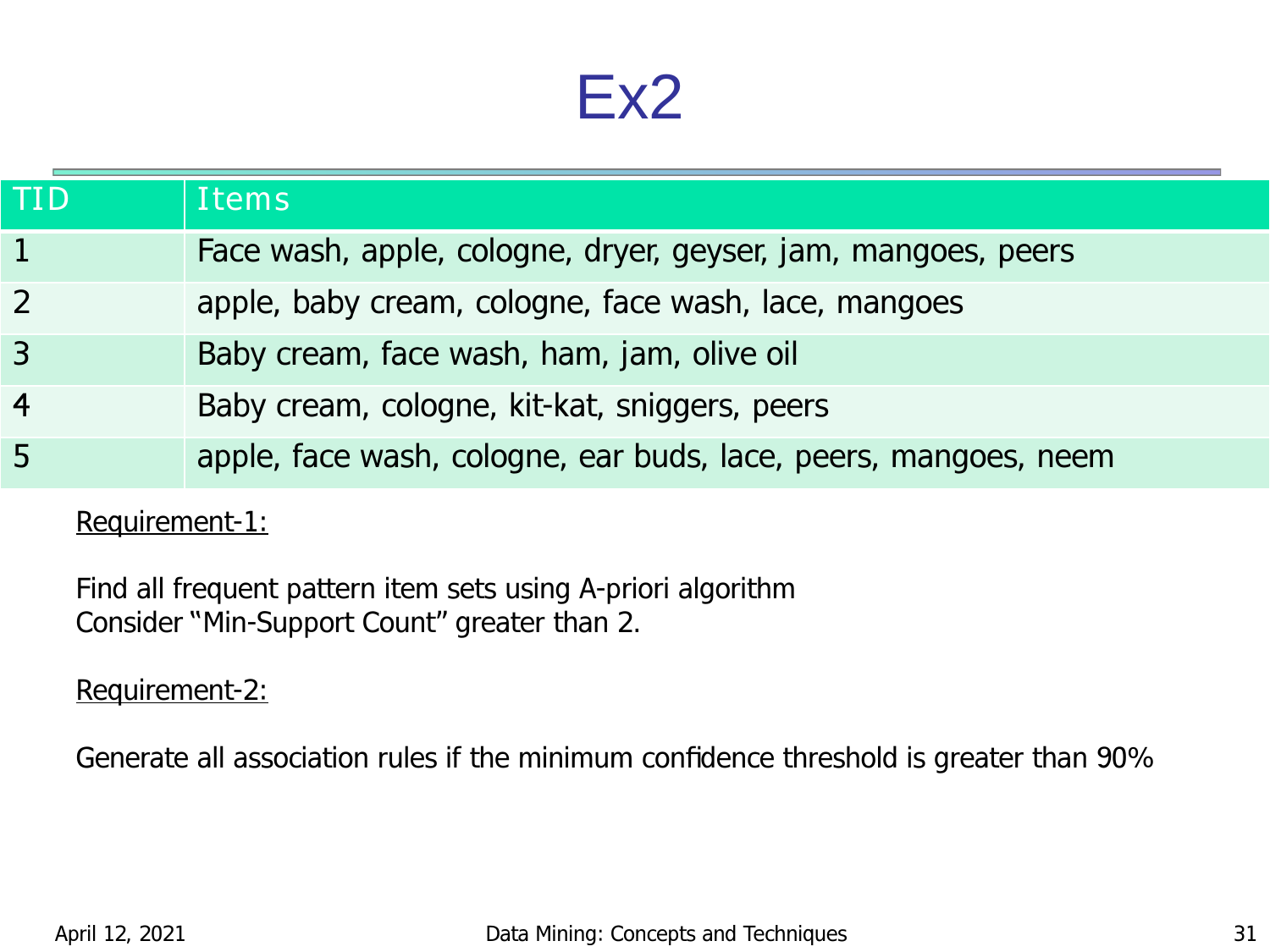

# Ex2
| TID | Items |
| --- | --- |
| 1 | Face wash, apple, cologne, dryer, geyser, jam, mangoes, peers |
| 2 | apple, baby cream, cologne, face wash, lace, mangoes |
| 3 | Baby cream, face wash, ham, jam, olive oil |
| 4 | Baby cream, cologne, kit-kat, sniggers, peers |
| 5 | apple, face wash, cologne, ear buds, lace, peers, mangoes, neem |
Requirement-1:

Find all frequent pattern item sets using A-priori algorithm
Consider “Min-Support Count” greater than 2.

Requirement-2:

Generate all association rules if the minimum confidence threshold is greater than 90%
April 12, 2021
Data Mining: Concepts and Techniques
31